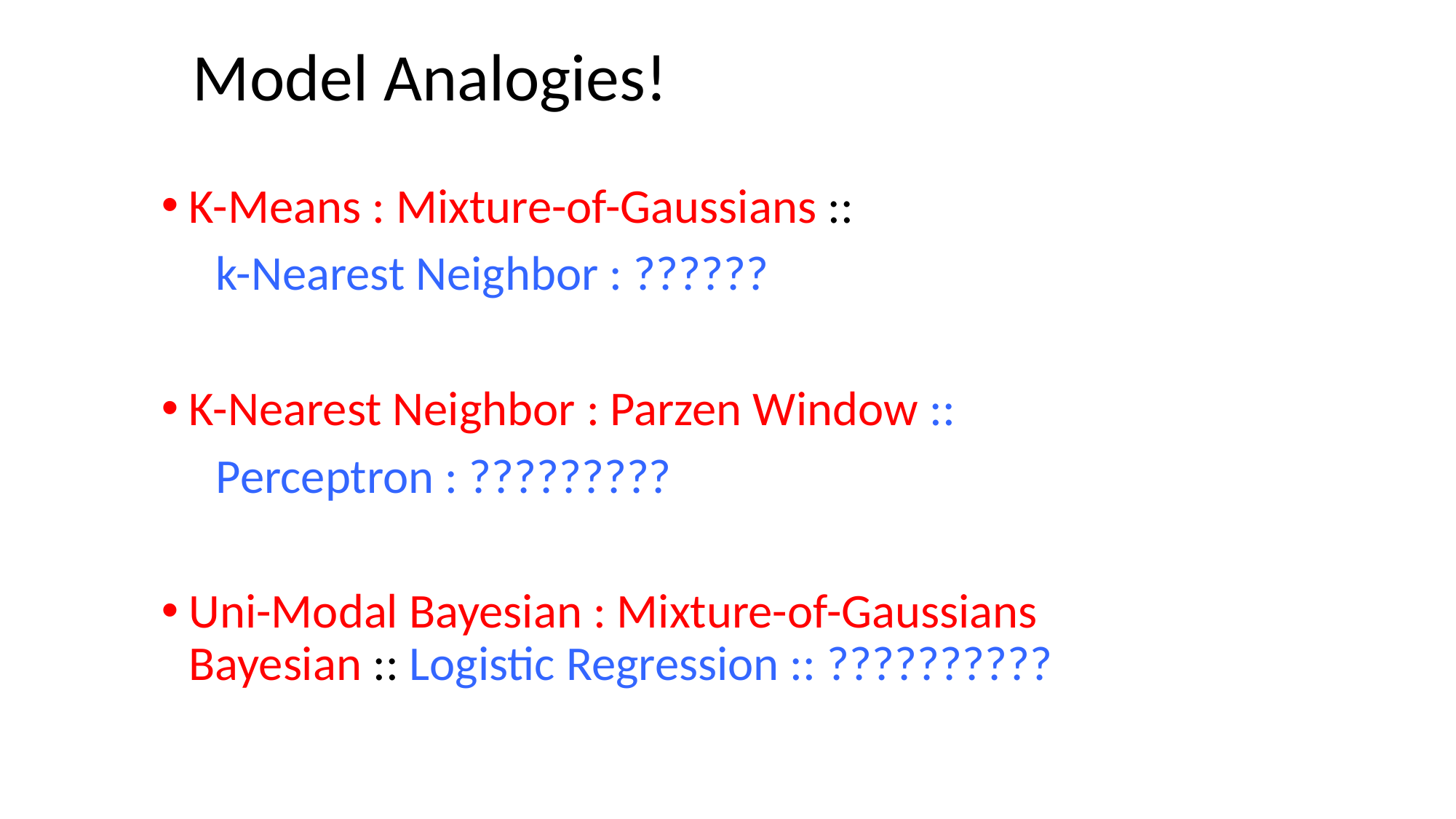

# Model Analogies!
K-Means : Mixture-of-Gaussians ::
     k-Nearest Neighbor : ??????

K-Nearest Neighbor : Parzen Window ::
     Perceptron : ?????????

Uni-Modal Bayesian : Mixture-of-Gaussians Bayesian :: Logistic Regression :: ??????????